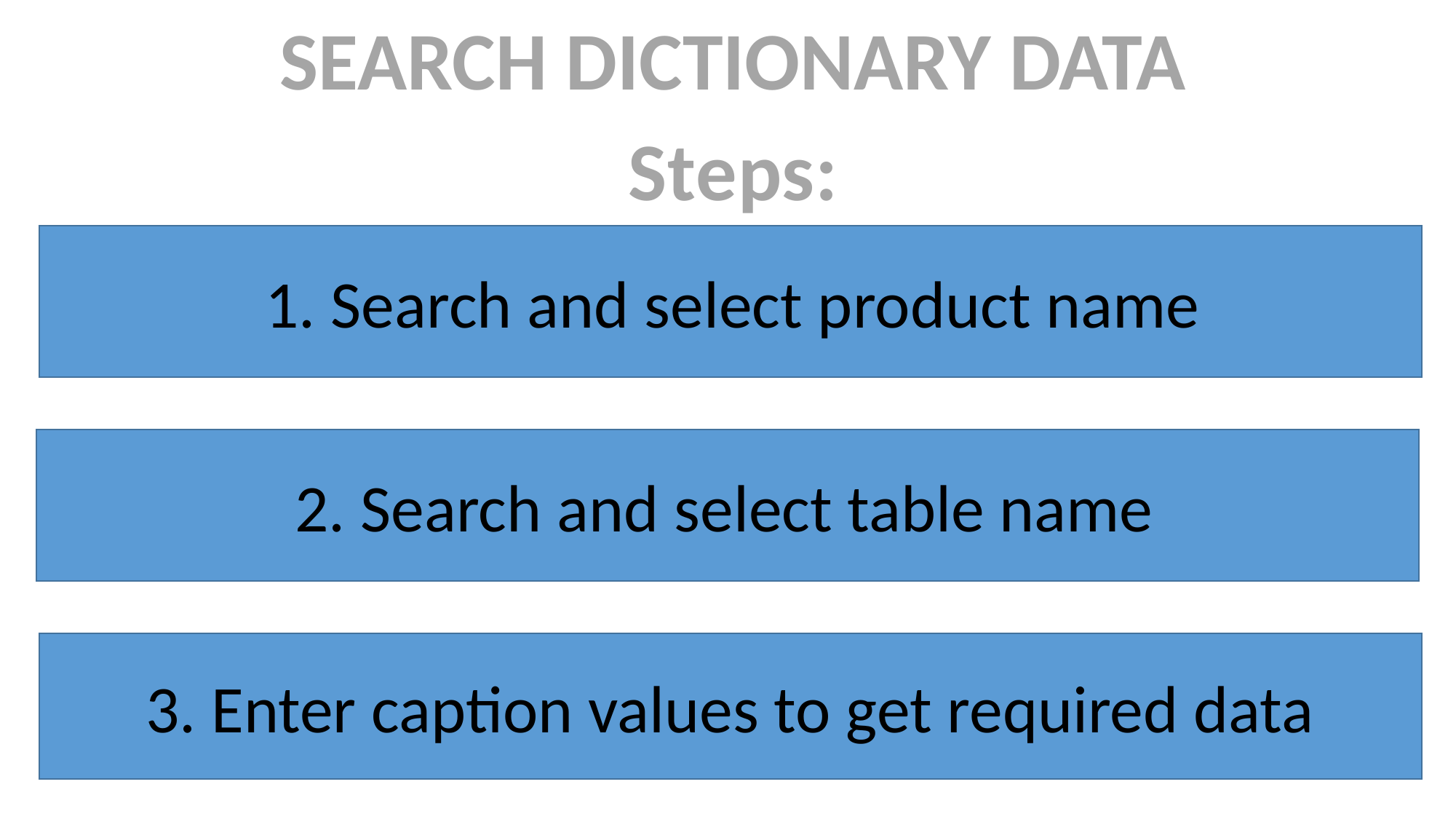

SEARCH DICTIONARY DATA
Steps:

1. Search and select product name

2. Search and select table name

3. Enter caption values to get required data